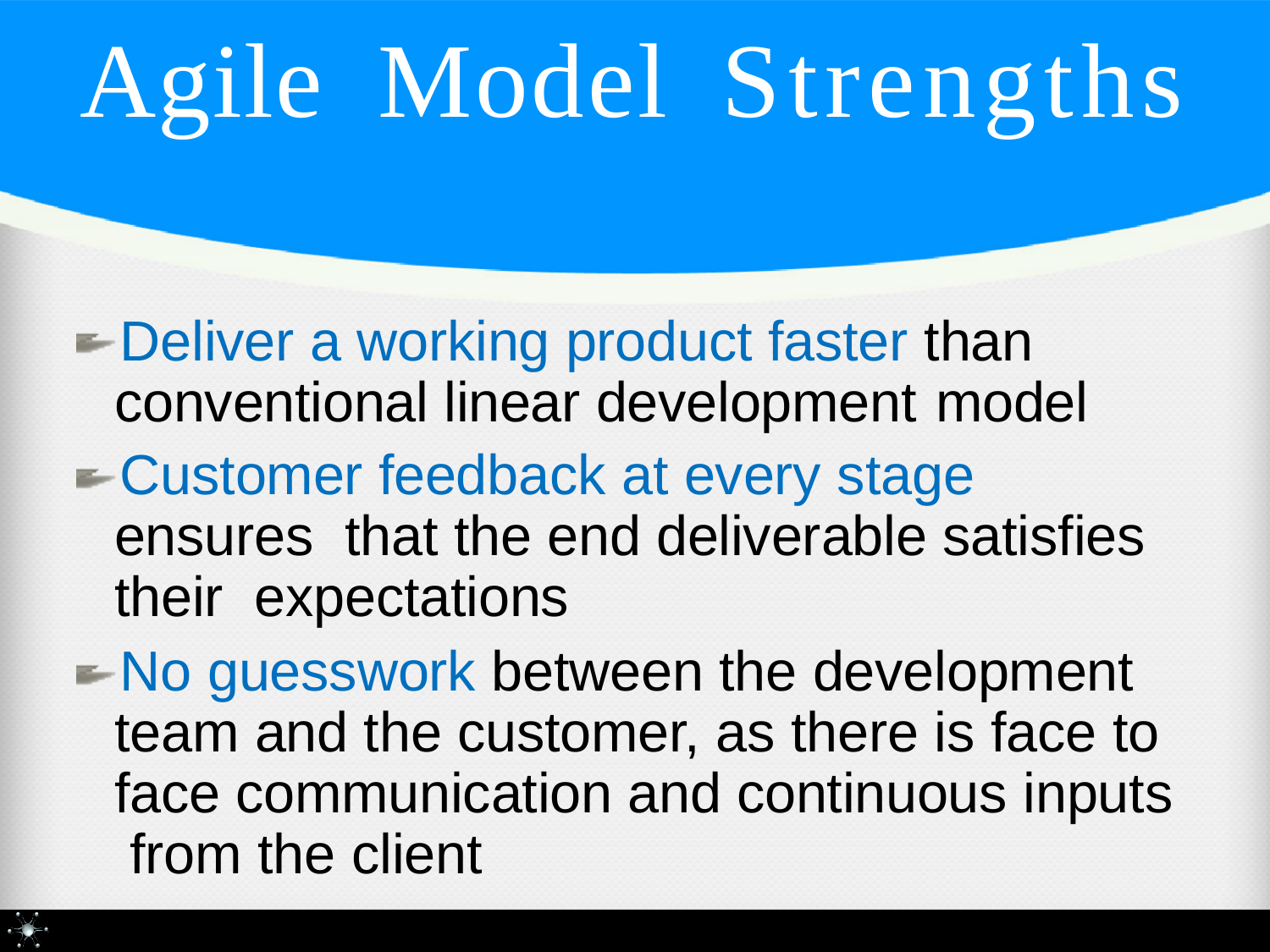

# Agile	Model	Strengths
Deliver a working product faster than  conventional linear development model
Customer feedback at every stage ensures  that the end deliverable satisfies their  expectations
No guesswork between the development  team and the customer, as there is face to  face communication and continuous inputs  from the client